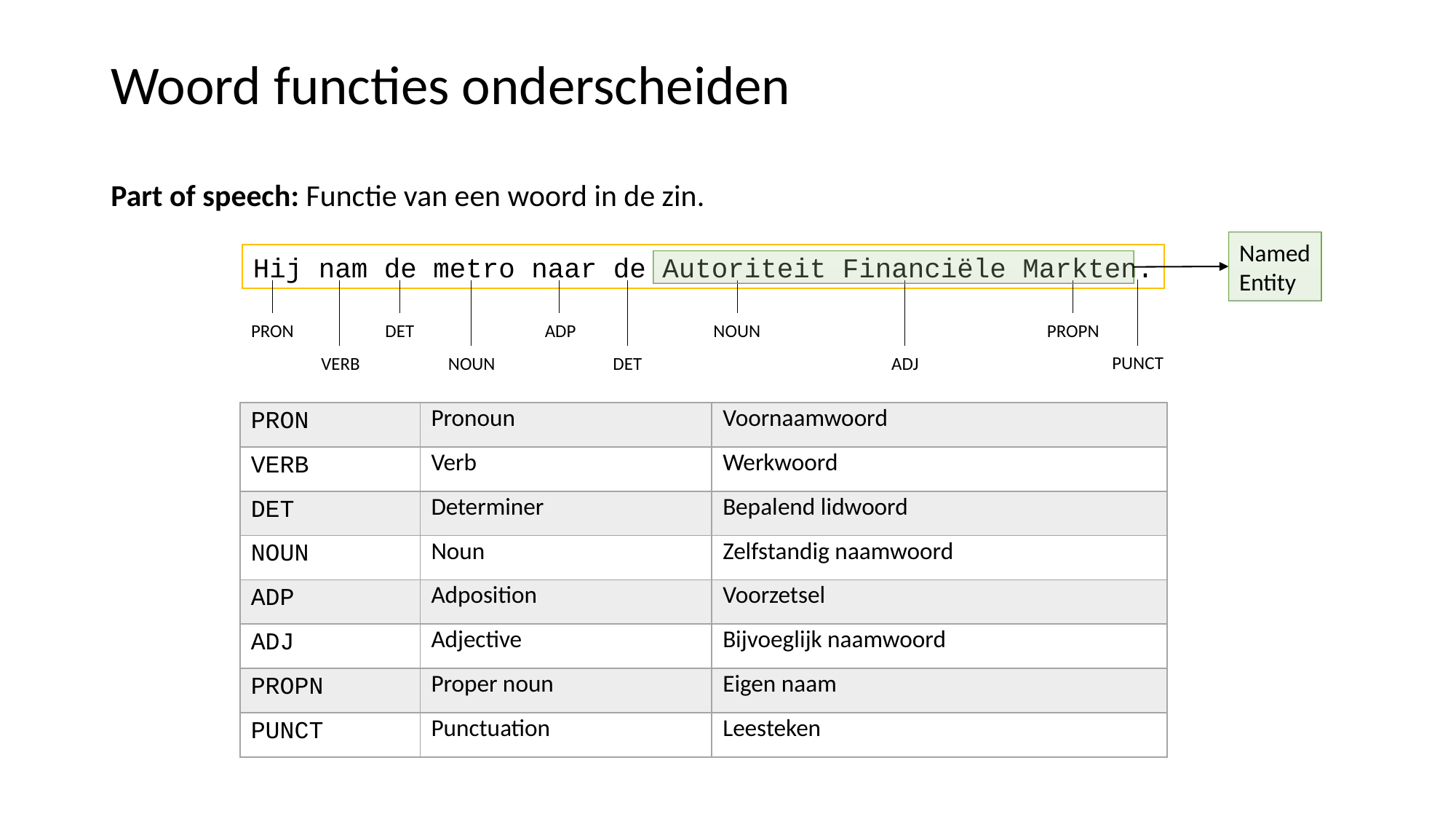

# Woord functies onderscheiden
Part of speech: Functie van een woord in de zin.
Named
Entity
Hij nam de metro naar de Autoriteit Financiële Markten.
PRON
DET
ADP
NOUN
PROPN
VERB
NOUN
DET
ADJ
PUNCT

| PRON | Pronoun | Voornaamwoord |
| --- | --- | --- |
| VERB | Verb | Werkwoord |
| DET | Determiner | Bepalend lidwoord |
| NOUN | Noun | Zelfstandig naamwoord |
| ADP | Adposition | Voorzetsel |
| ADJ | Adjective | Bijvoeglijk naamwoord |
| PROPN | Proper noun | Eigen naam |
| PUNCT | Punctuation | Leesteken |